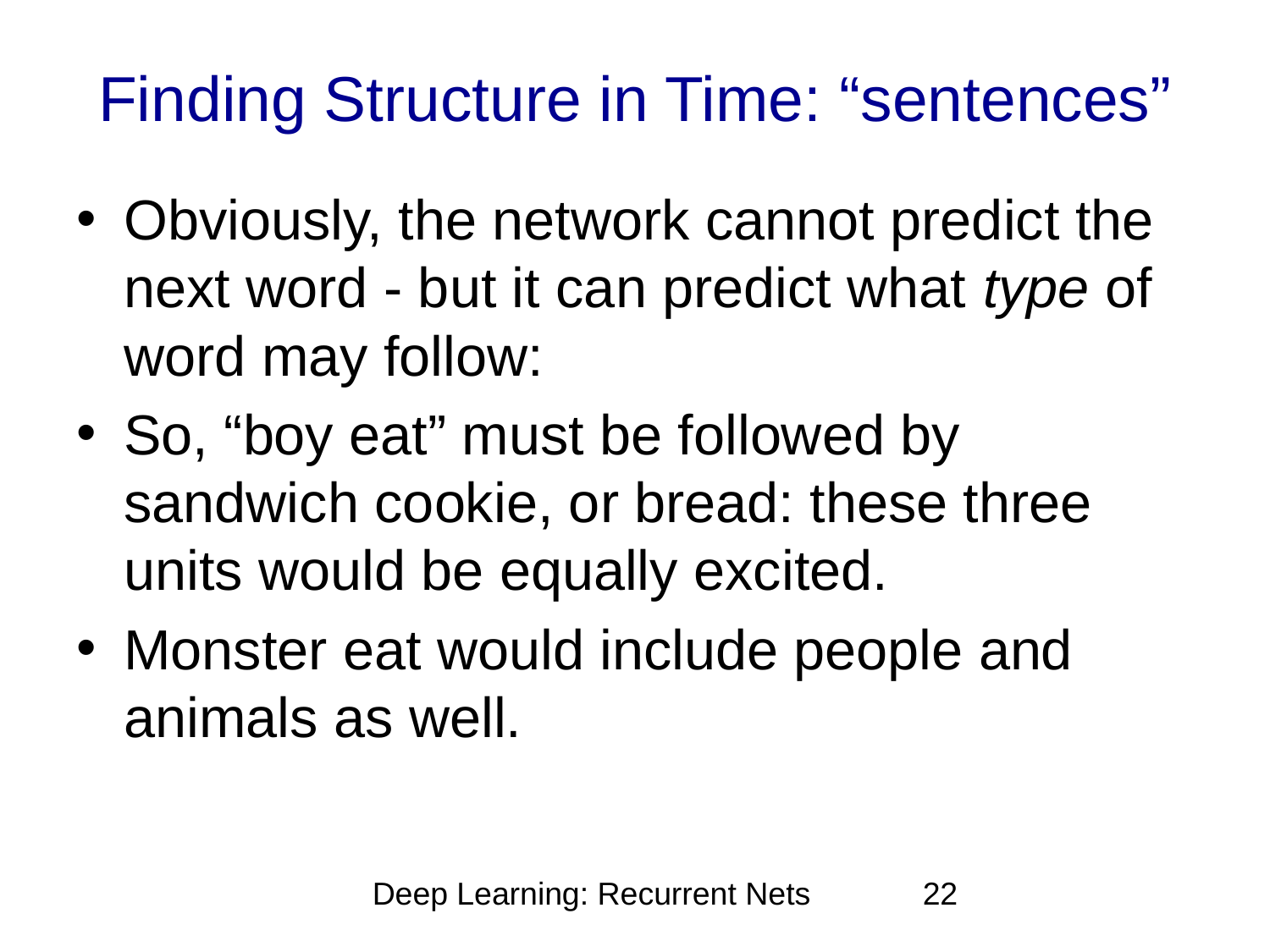

# Finding Structure in Time: “sentences”
Obviously, the network cannot predict the next word - but it can predict what type of word may follow:
So, “boy eat” must be followed by sandwich cookie, or bread: these three units would be equally excited.
Monster eat would include people and animals as well.
Deep Learning: Recurrent Nets
22